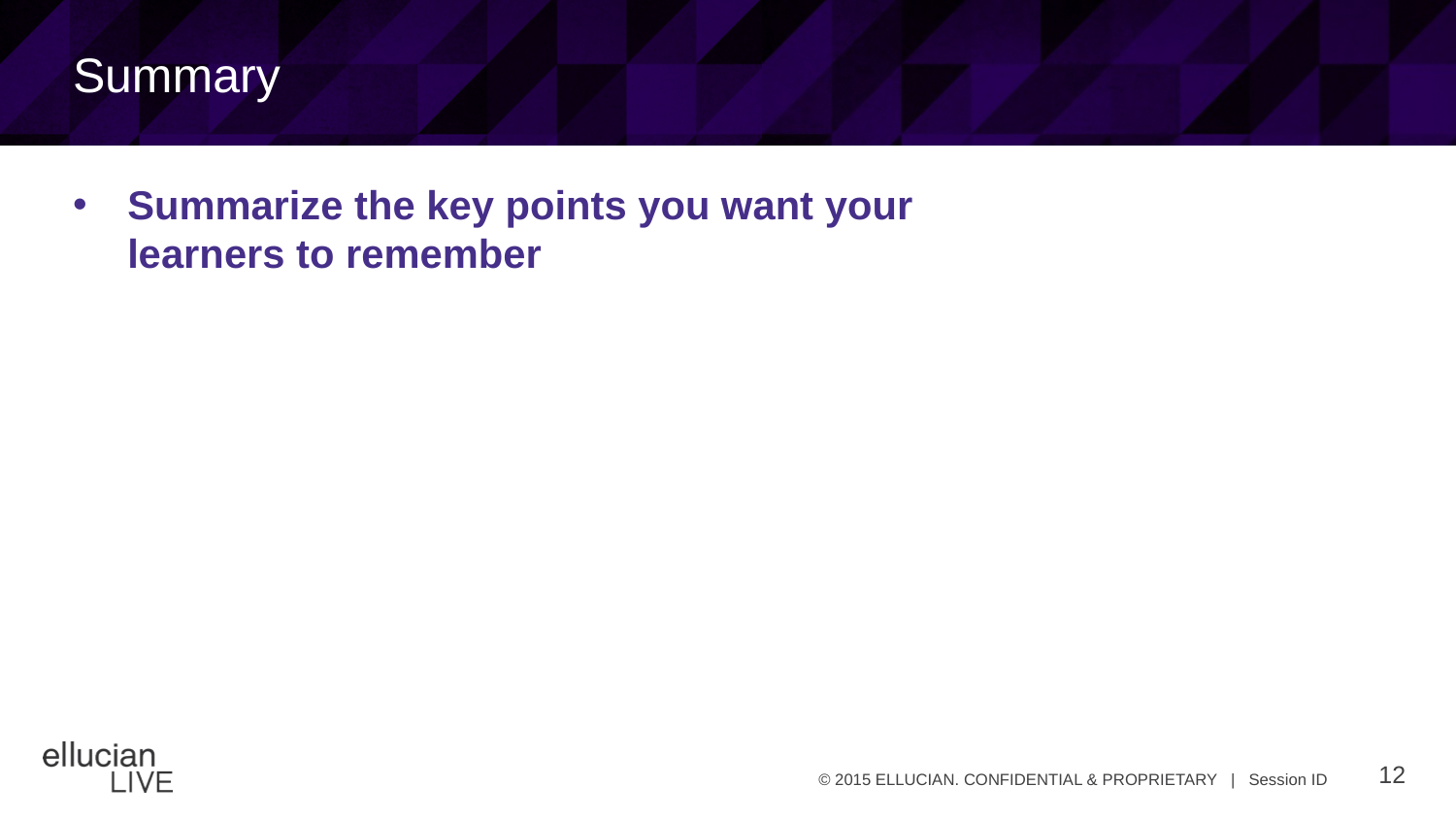

# Summary
Summarize the key points you want your
learners to remember